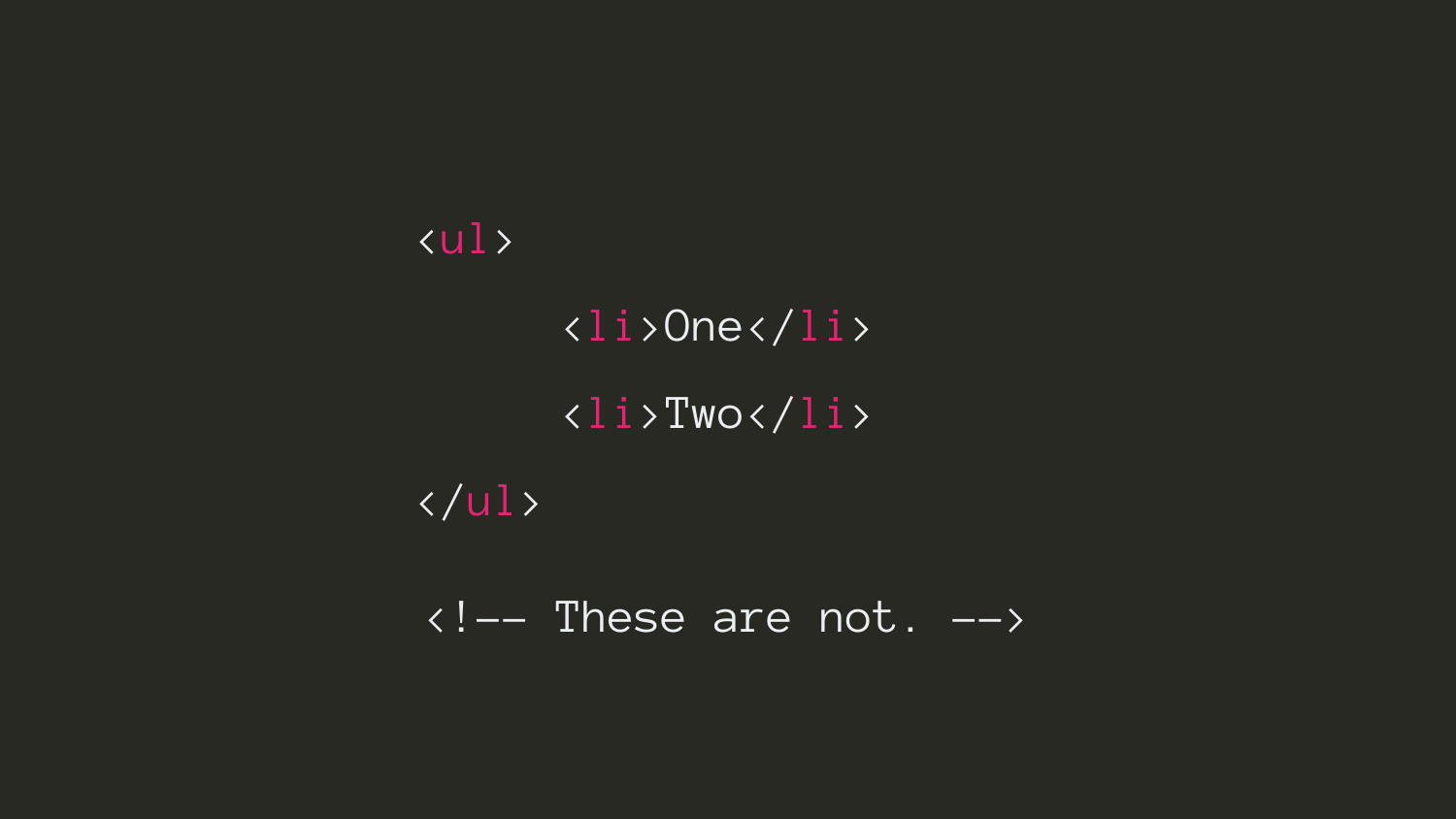

<ul>
	<li>One</li>
	<li>Two</li>
</ul>

<!-- These are not. -->